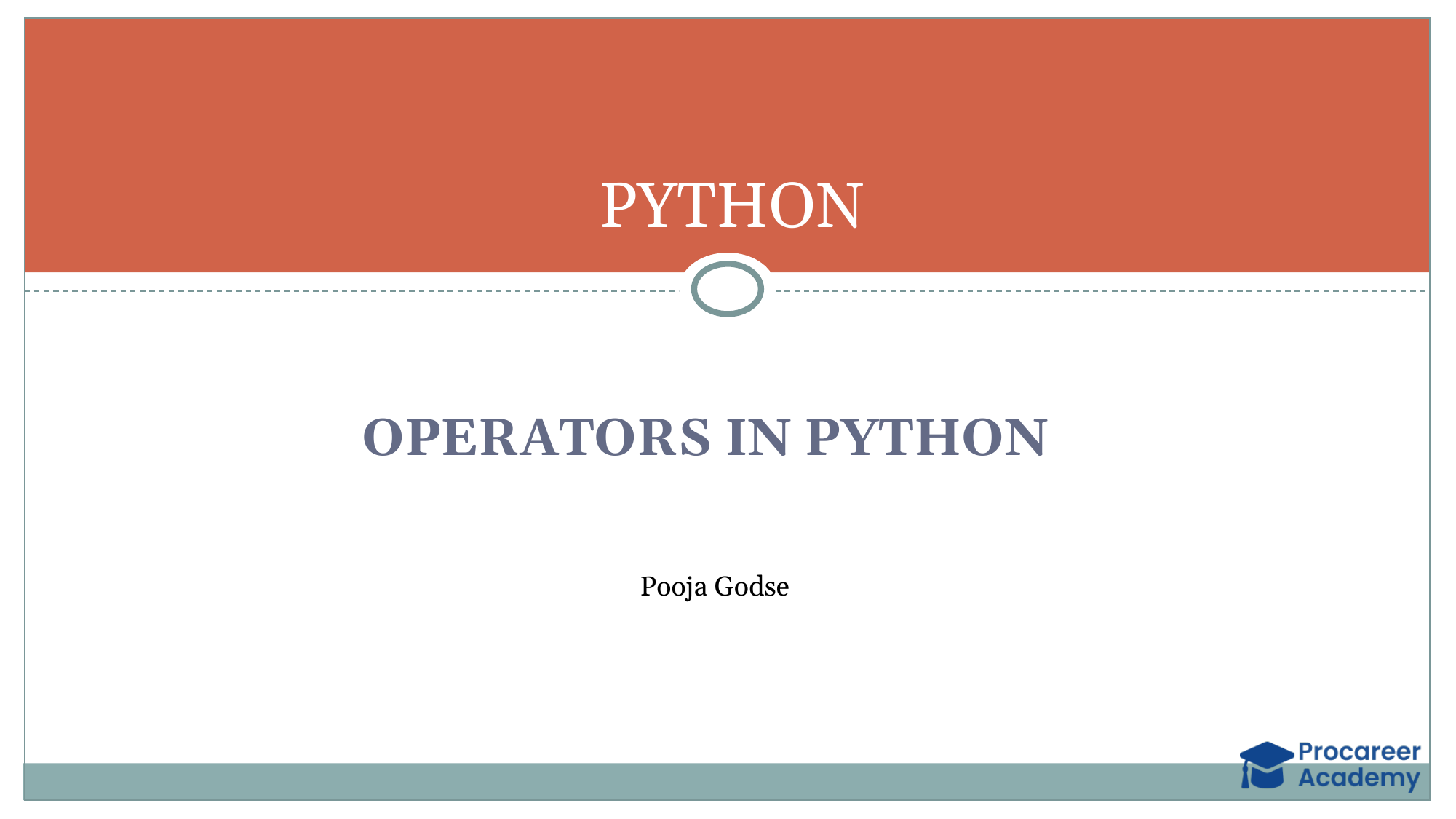

# PYTHON

OPERATORS IN PYTHON
Pooja Godse